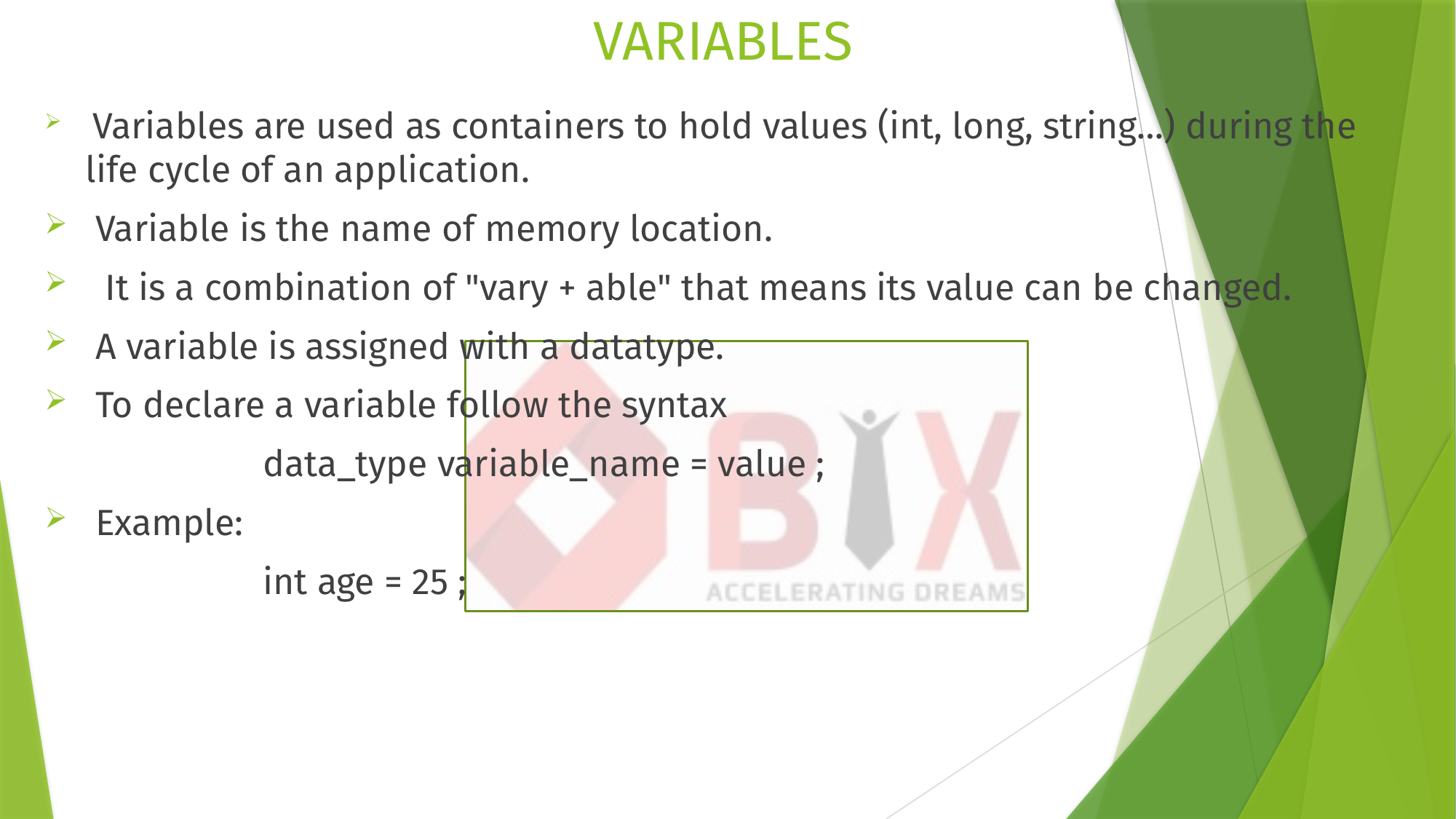

# VARIABLES
 Variables are used as containers to hold values (int, long, string…) during the   life cycle of an application.
 Variable is the name of memory location.
  It is a combination of "vary + able" that means its value can be changed.
 A variable is assigned with a datatype.
 To declare a variable follow the syntax
		data_type variable_name = value ;
 Example:
		int age = 25 ;